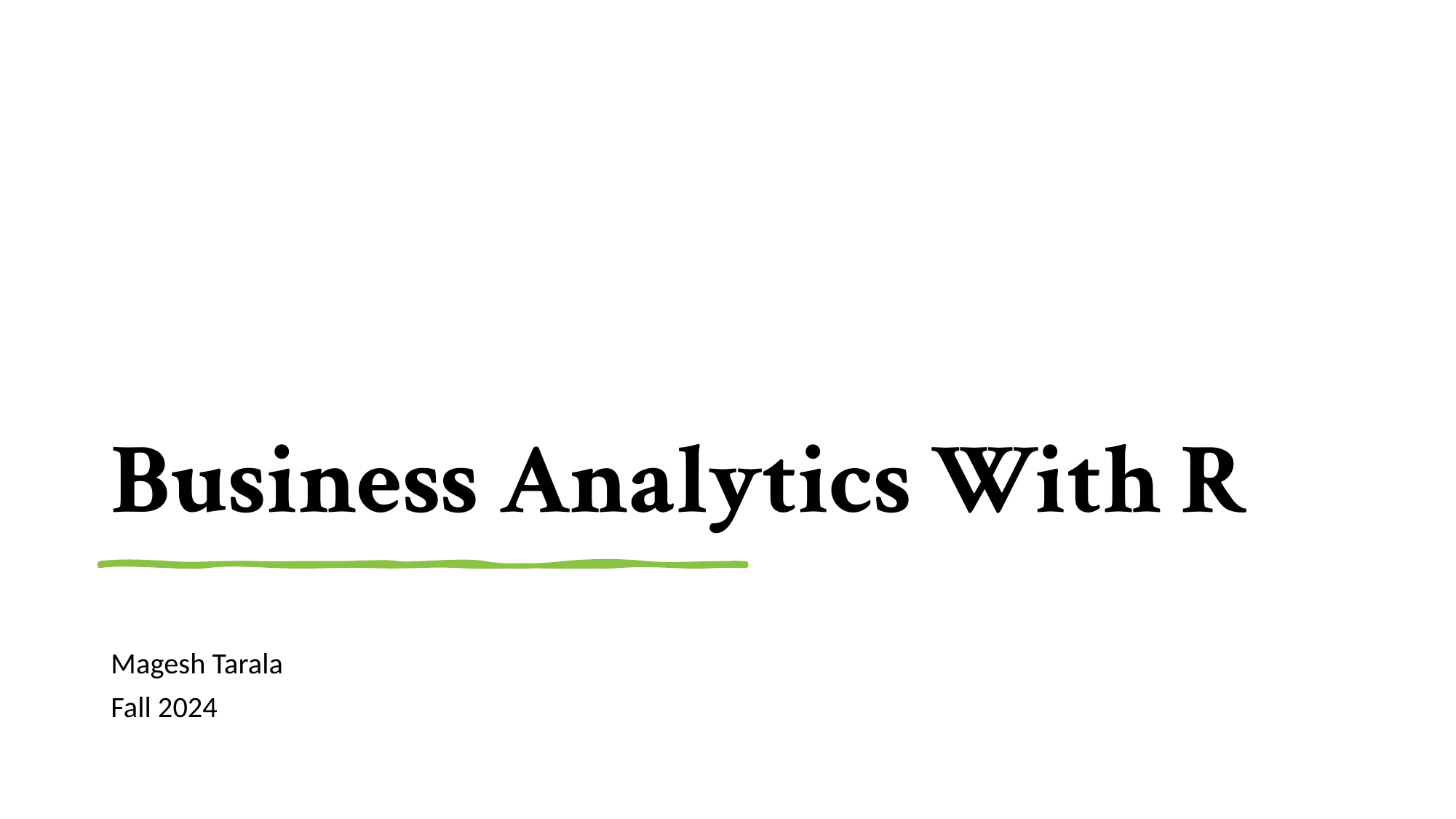

# Business Analytics With R

Magesh Tarala
Fall 2024